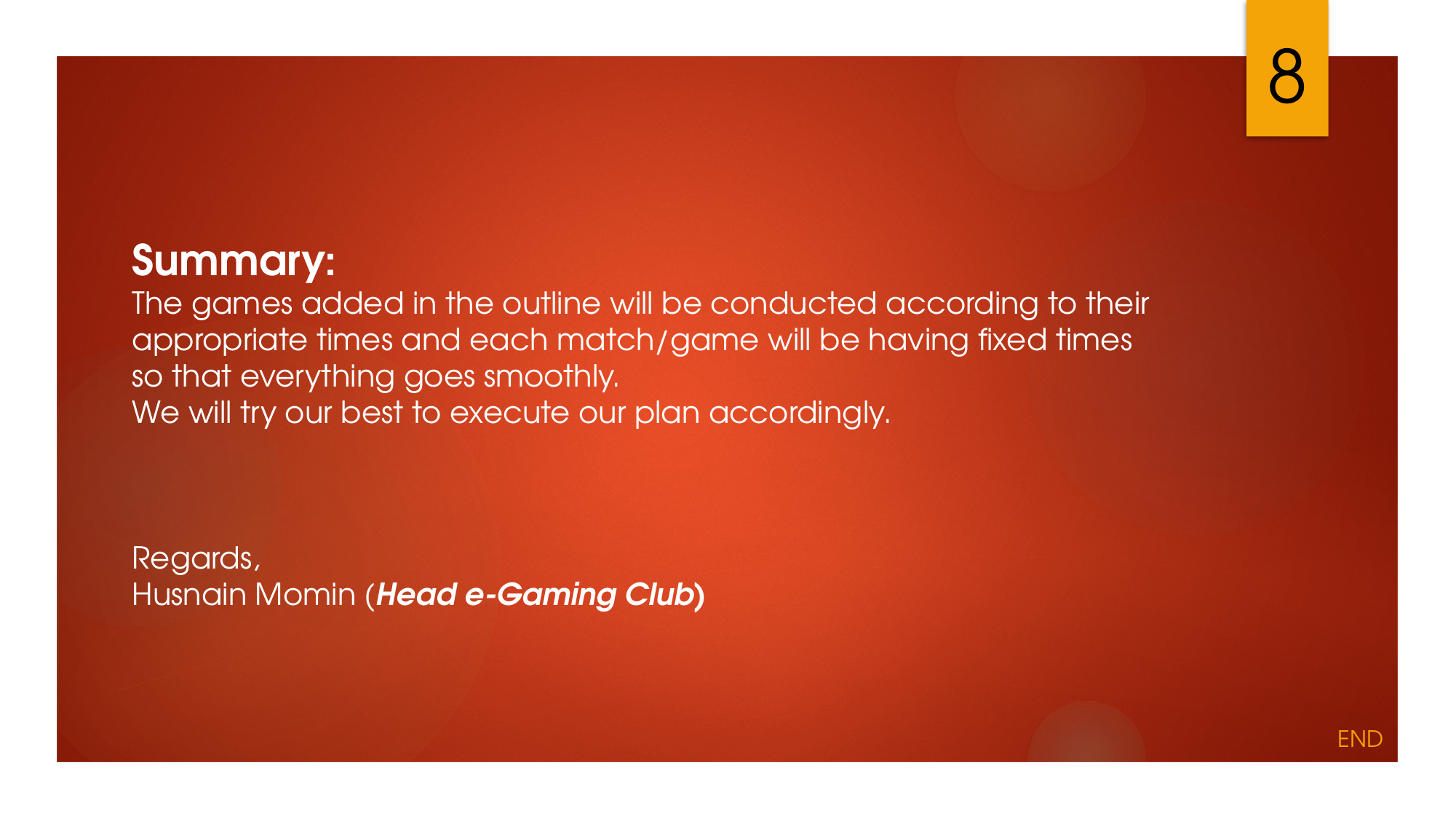

8
Summary:
The games added in the outline will be conducted according to their appropriate times and each match/game will be having fixed times so that everything goes smoothly.
We will try our best to execute our plan accordingly.

Regards,
Husnain Momin (Head e-Gaming Club)
 end